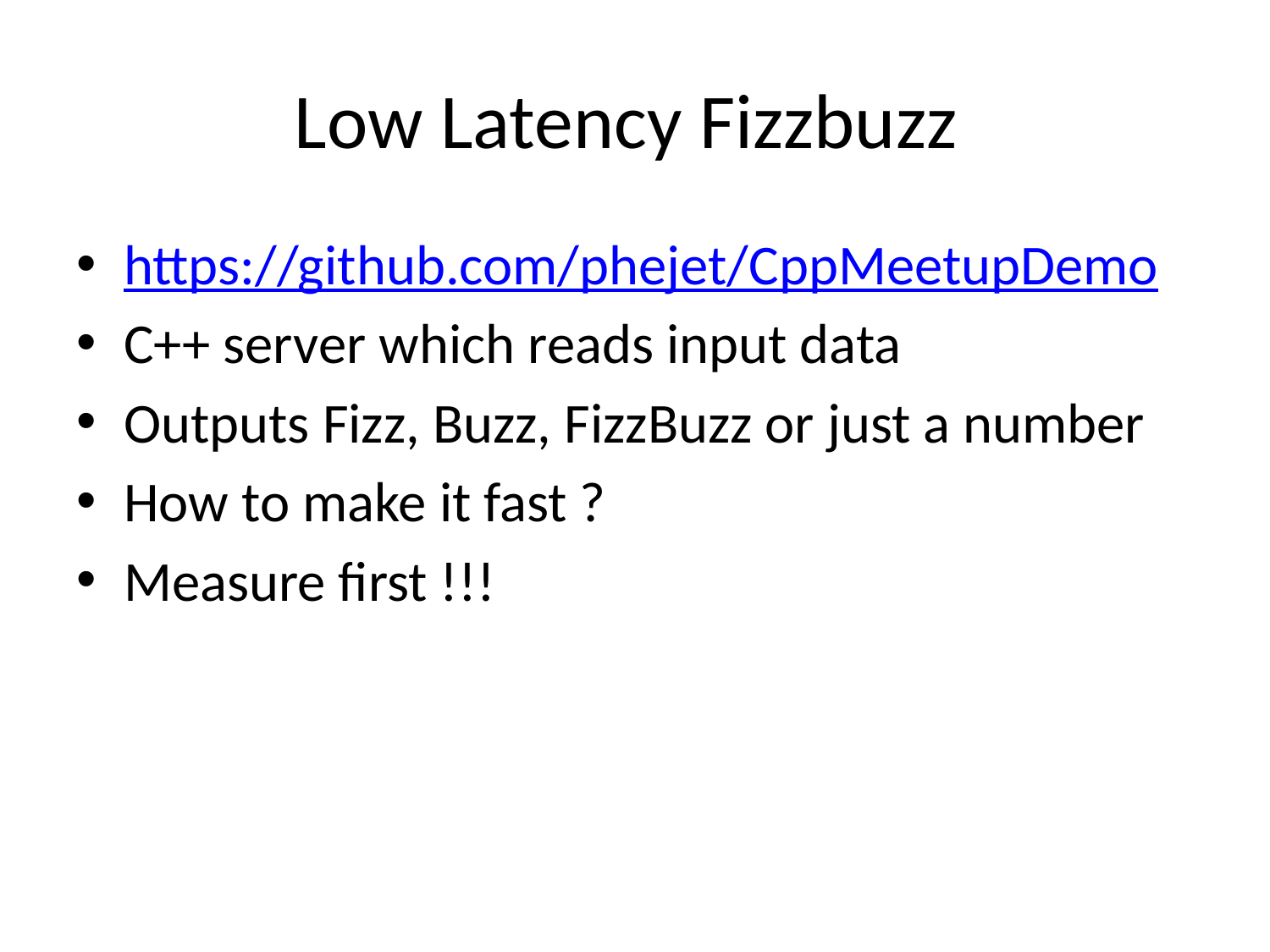

# Low Latency Fizzbuzz
https://github.com/phejet/CppMeetupDemo
C++ server which reads input data
Outputs Fizz, Buzz, FizzBuzz or just a number
How to make it fast ?
Measure first !!!